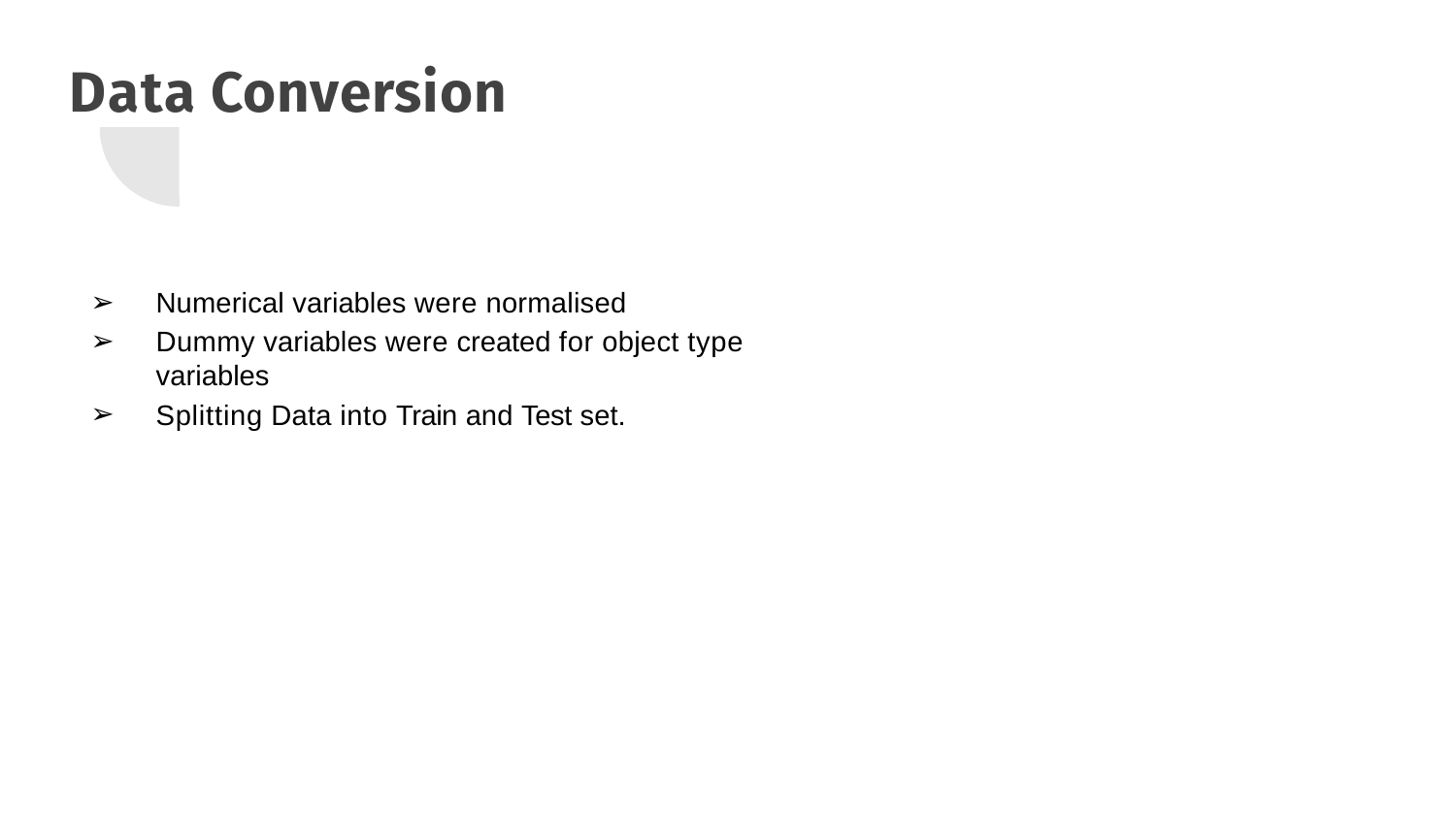

# Data Conversion
Numerical variables were normalised
Dummy variables were created for object type variables
Splitting Data into Train and Test set.